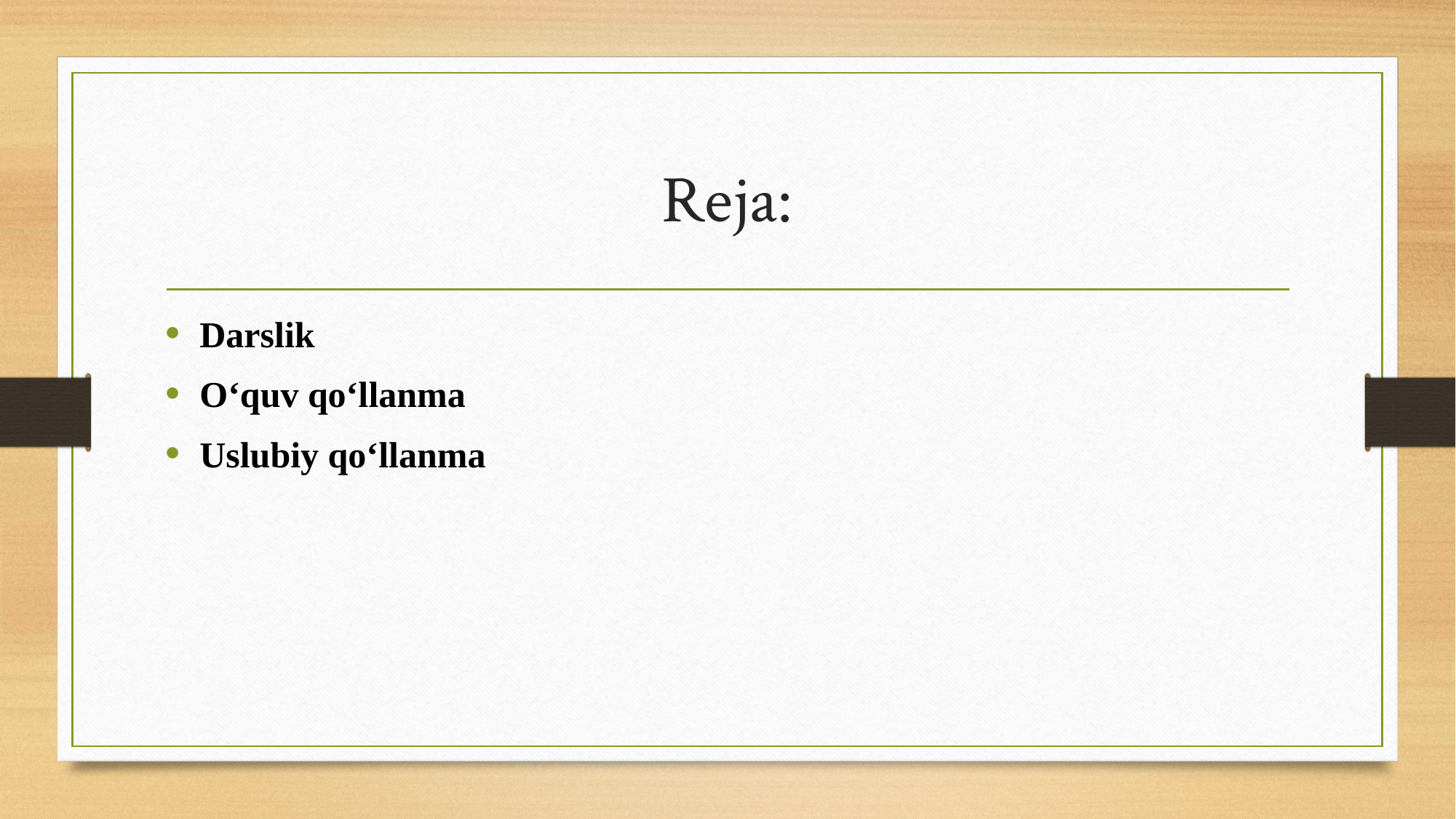

# Reja:
Darslik
O‘quv qo‘llanma
Uslubiy qo‘llanma